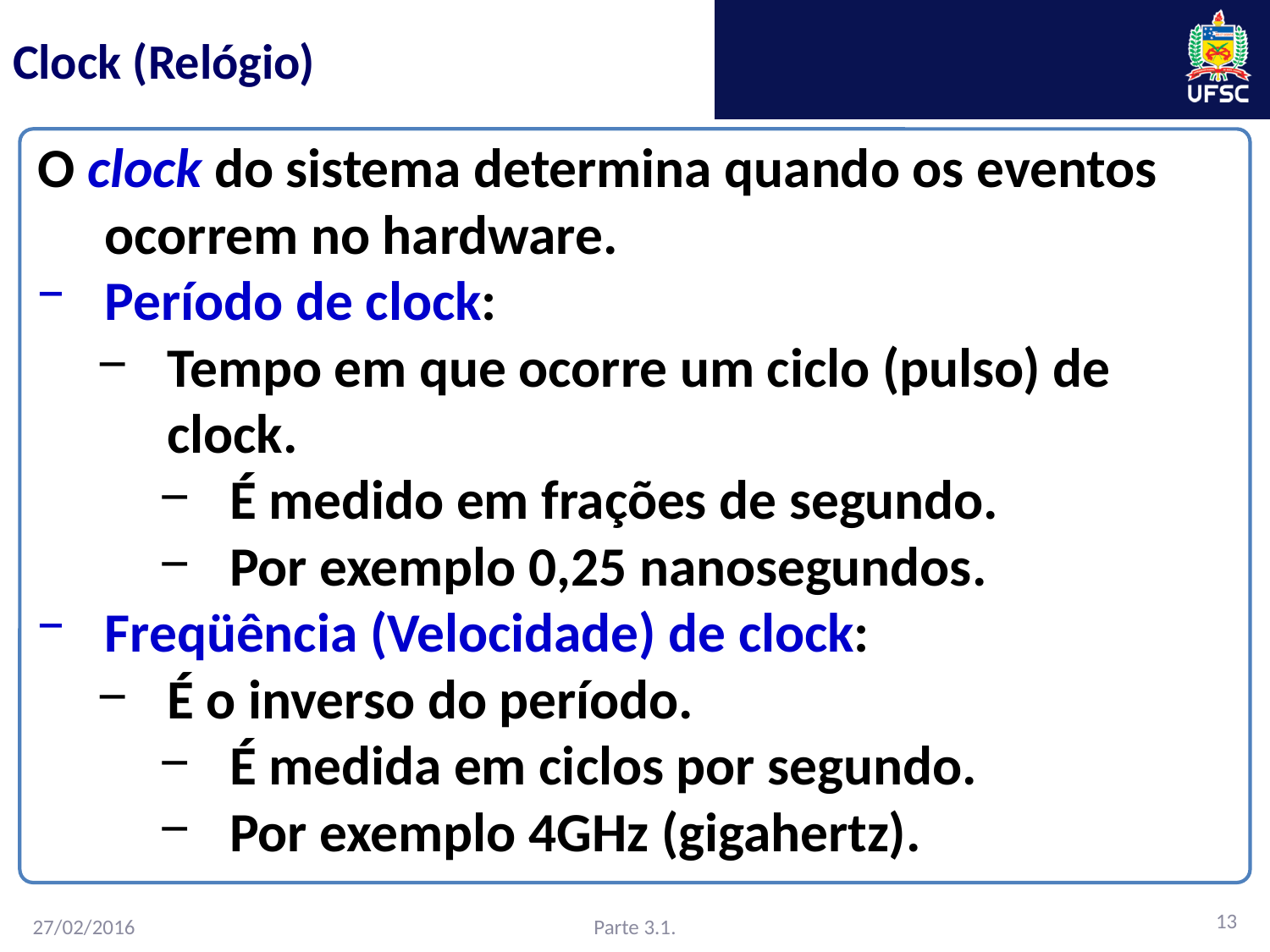

# Clock (Relógio)
O clock do sistema determina quando os eventos ocorrem no hardware.
Período de clock:
Tempo em que ocorre um ciclo (pulso) de clock.
É medido em frações de segundo.
Por exemplo 0,25 nanosegundos.
Freqüência (Velocidade) de clock:
É o inverso do período.
É medida em ciclos por segundo.
Por exemplo 4GHz (gigahertz).
13
Parte 3.1.
27/02/2016